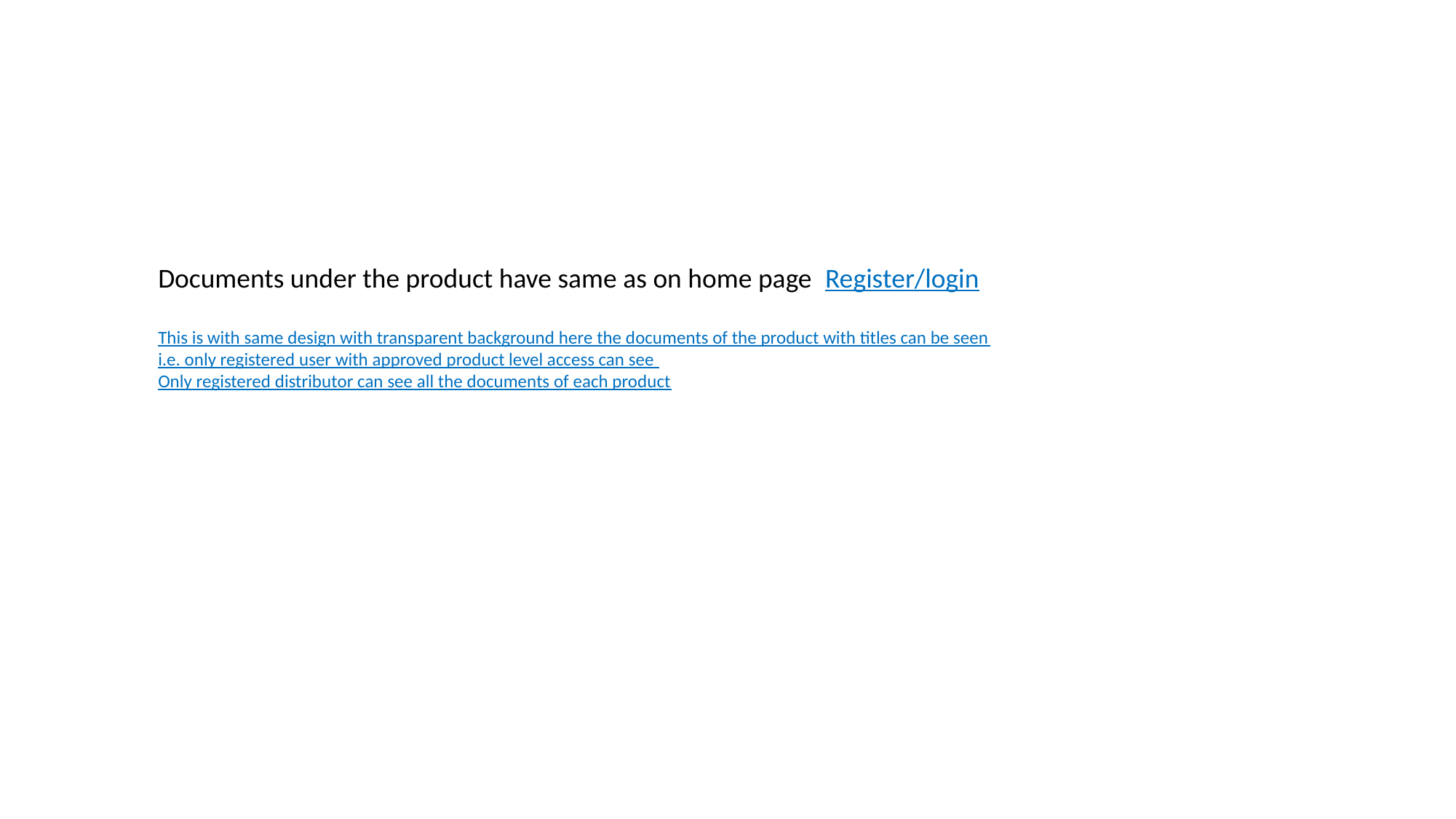

Documents under the product have same as on home page  Register/login

This is with same design with transparent background here the documents of the product with titles can be seen
i.e. only registered user with approved product level access can see
Only registered distributor can see all the documents of each product